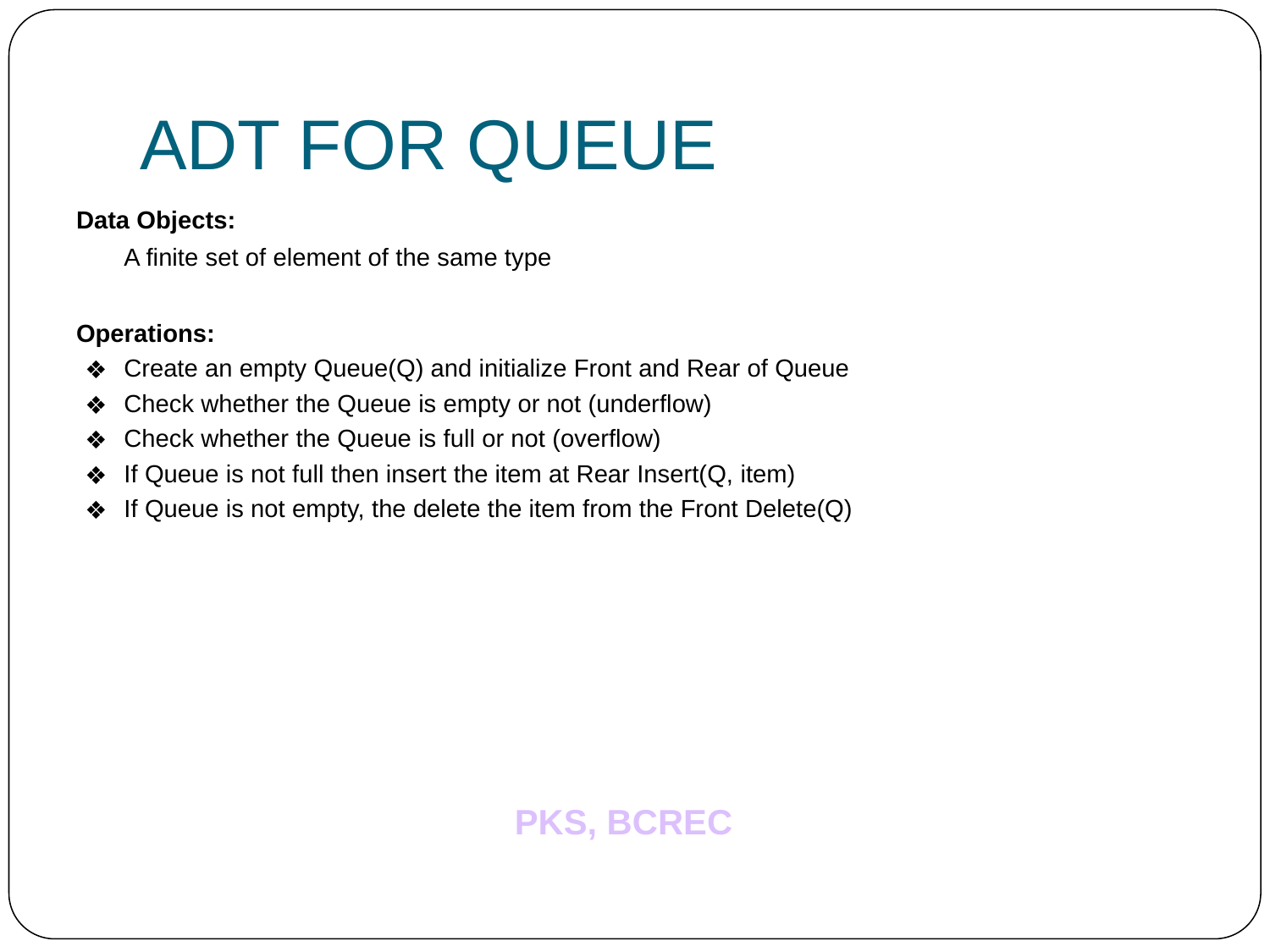

# ADT FOR QUEUE
Data Objects:
	A finite set of element of the same type

Operations:
Create an empty Queue(Q) and initialize Front and Rear of Queue
Check whether the Queue is empty or not (underflow)
Check whether the Queue is full or not (overflow)
If Queue is not full then insert the item at Rear Insert(Q, item)
If Queue is not empty, the delete the item from the Front Delete(Q)